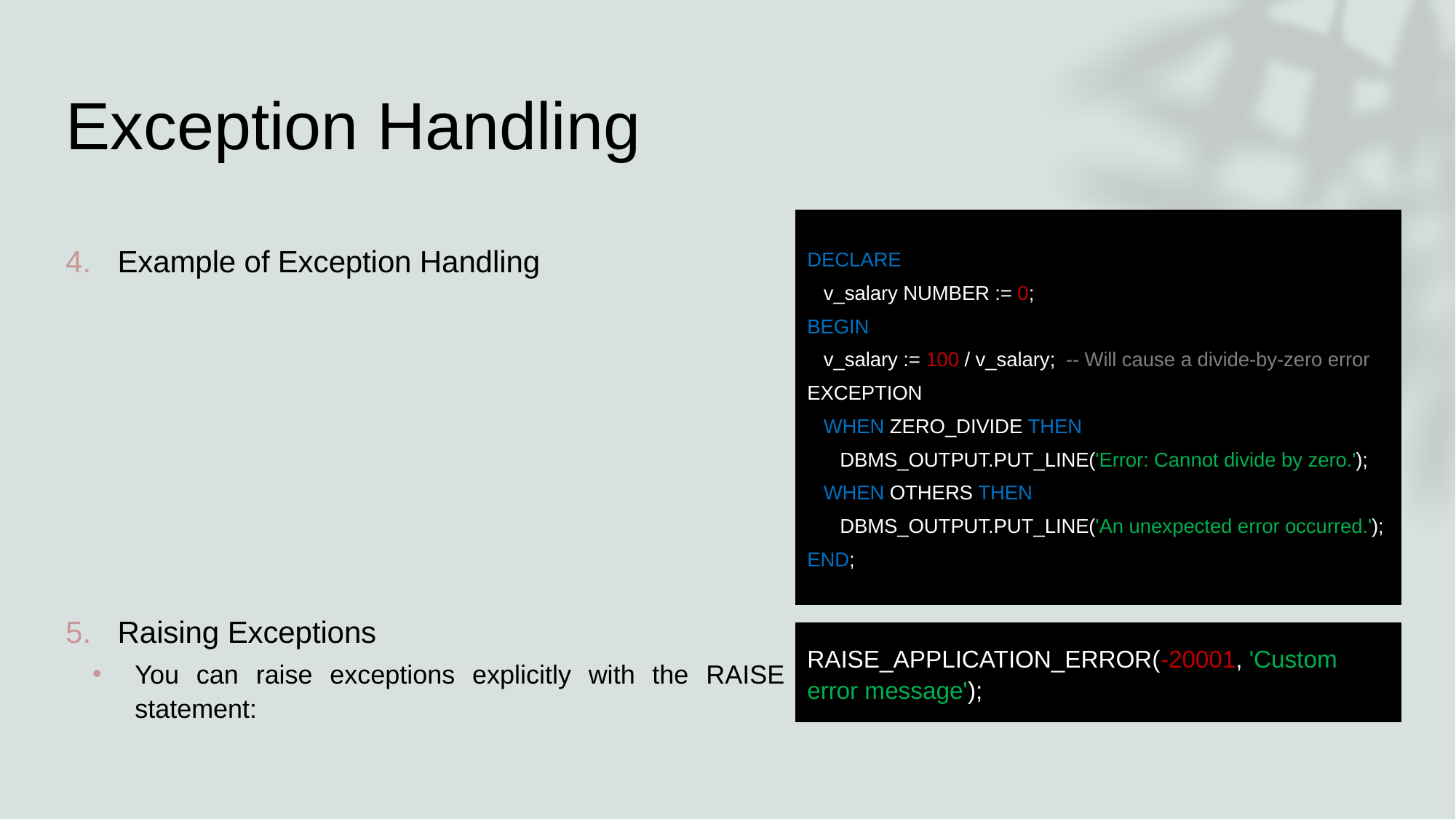

# Exception Handling
DECLARE
   v_salary NUMBER := 0;
BEGIN
   v_salary := 100 / v_salary;  -- Will cause a divide-by-zero error
EXCEPTION
   WHEN ZERO_DIVIDE THEN
      DBMS_OUTPUT.PUT_LINE('Error: Cannot divide by zero.');
   WHEN OTHERS THEN
      DBMS_OUTPUT.PUT_LINE('An unexpected error occurred.');
END;
Example of Exception Handling

Raising Exceptions
You can raise exceptions explicitly with the RAISE statement:
RAISE_APPLICATION_ERROR(-20001, 'Custom error message');